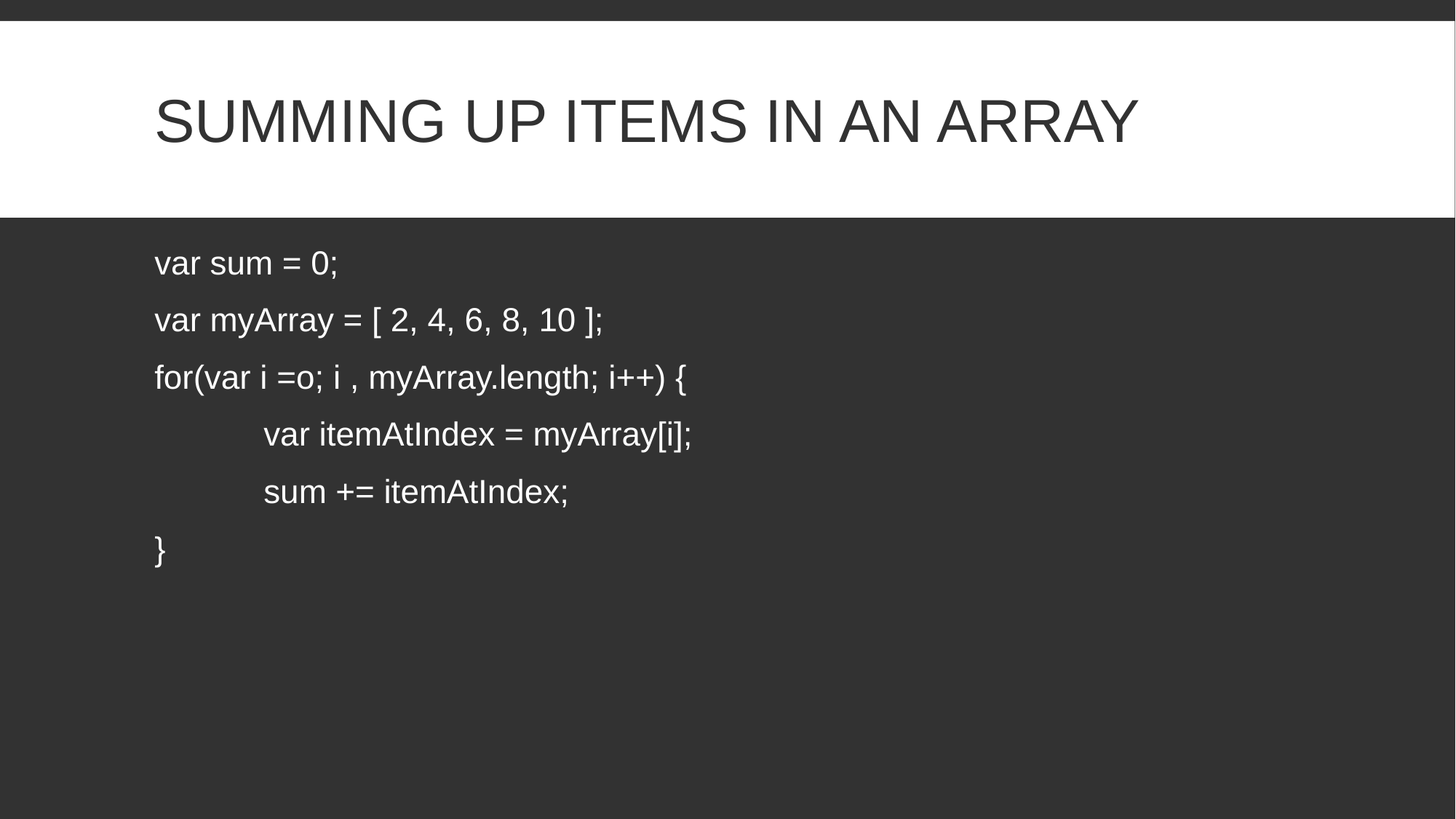

# Summing up items in an array
var sum = 0;
var myArray = [ 2, 4, 6, 8, 10 ];
for(var i =o; i , myArray.length; i++) {
	var itemAtIndex = myArray[i];
	sum += itemAtIndex;
}